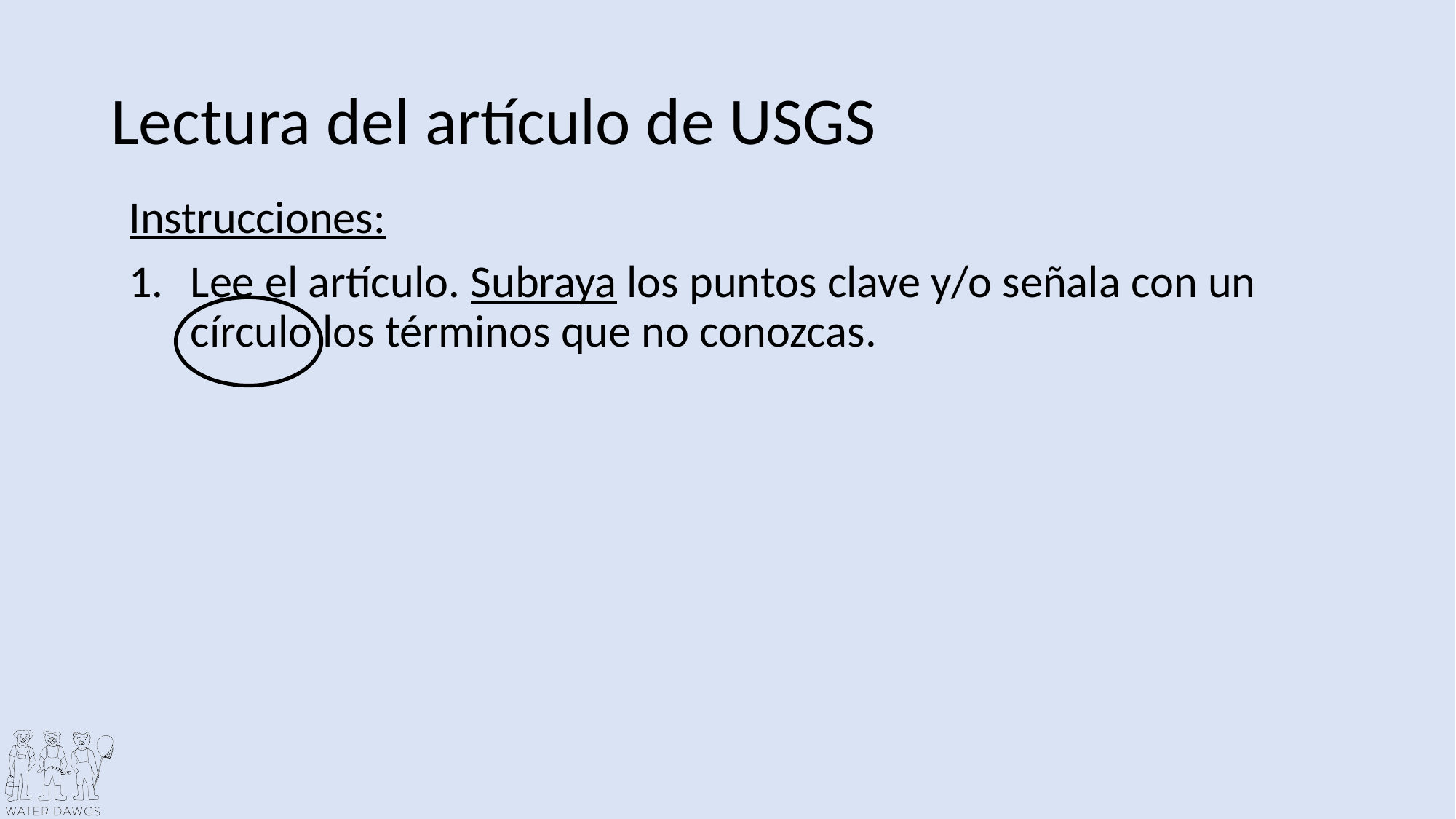

# Lectura del artículo de USGS
Instrucciones:
Lee el artículo. Subraya los puntos clave y/o señala con un círculo los términos que no conozcas.